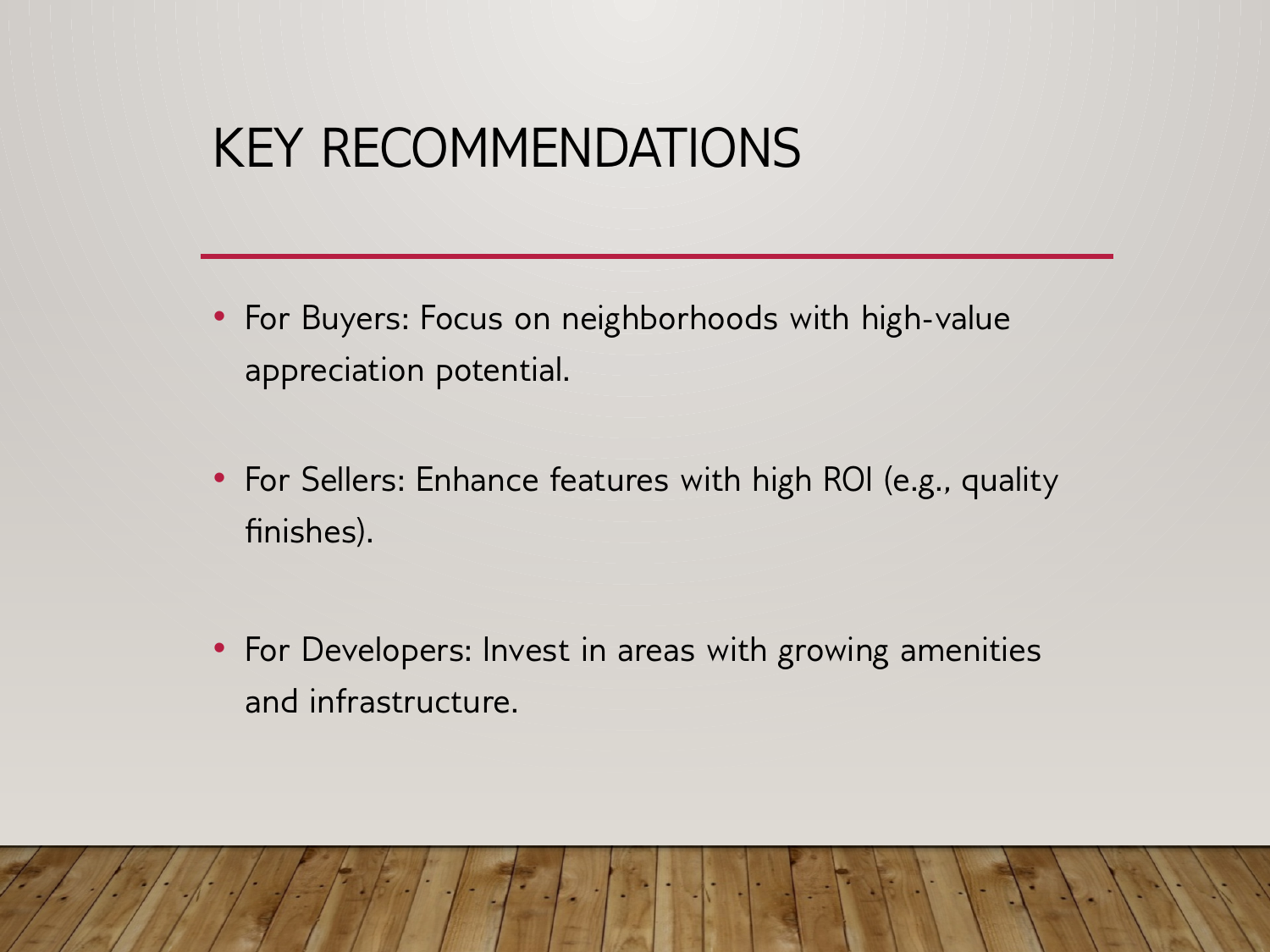

# Key Recommendations
For Buyers: Focus on neighborhoods with high-value appreciation potential.
For Sellers: Enhance features with high ROI (e.g., quality finishes).
For Developers: Invest in areas with growing amenities and infrastructure.